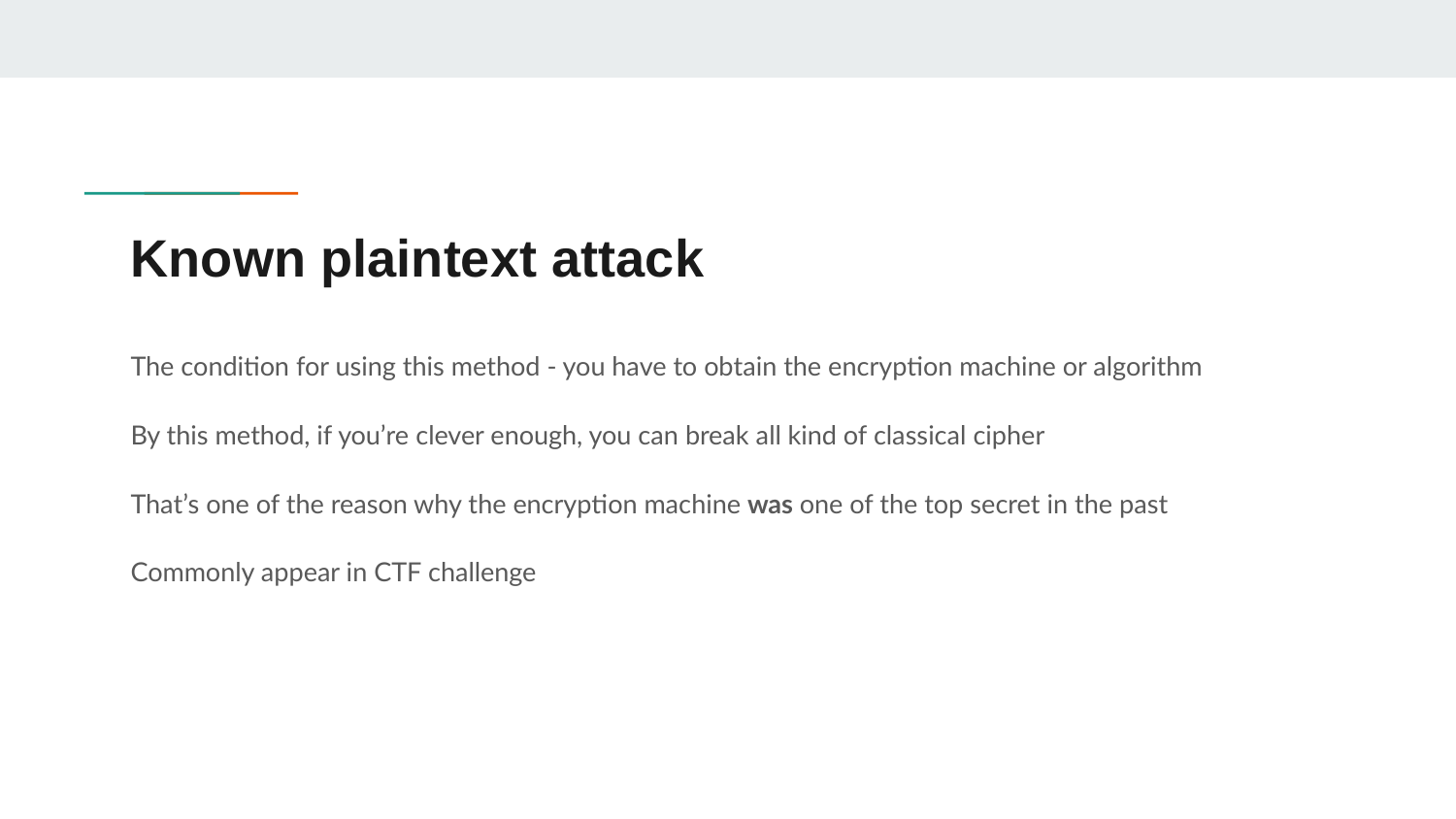

# Known plaintext attack
The condition for using this method - you have to obtain the encryption machine or algorithm
By this method, if you’re clever enough, you can break all kind of classical cipher
That’s one of the reason why the encryption machine was one of the top secret in the past
Commonly appear in CTF challenge